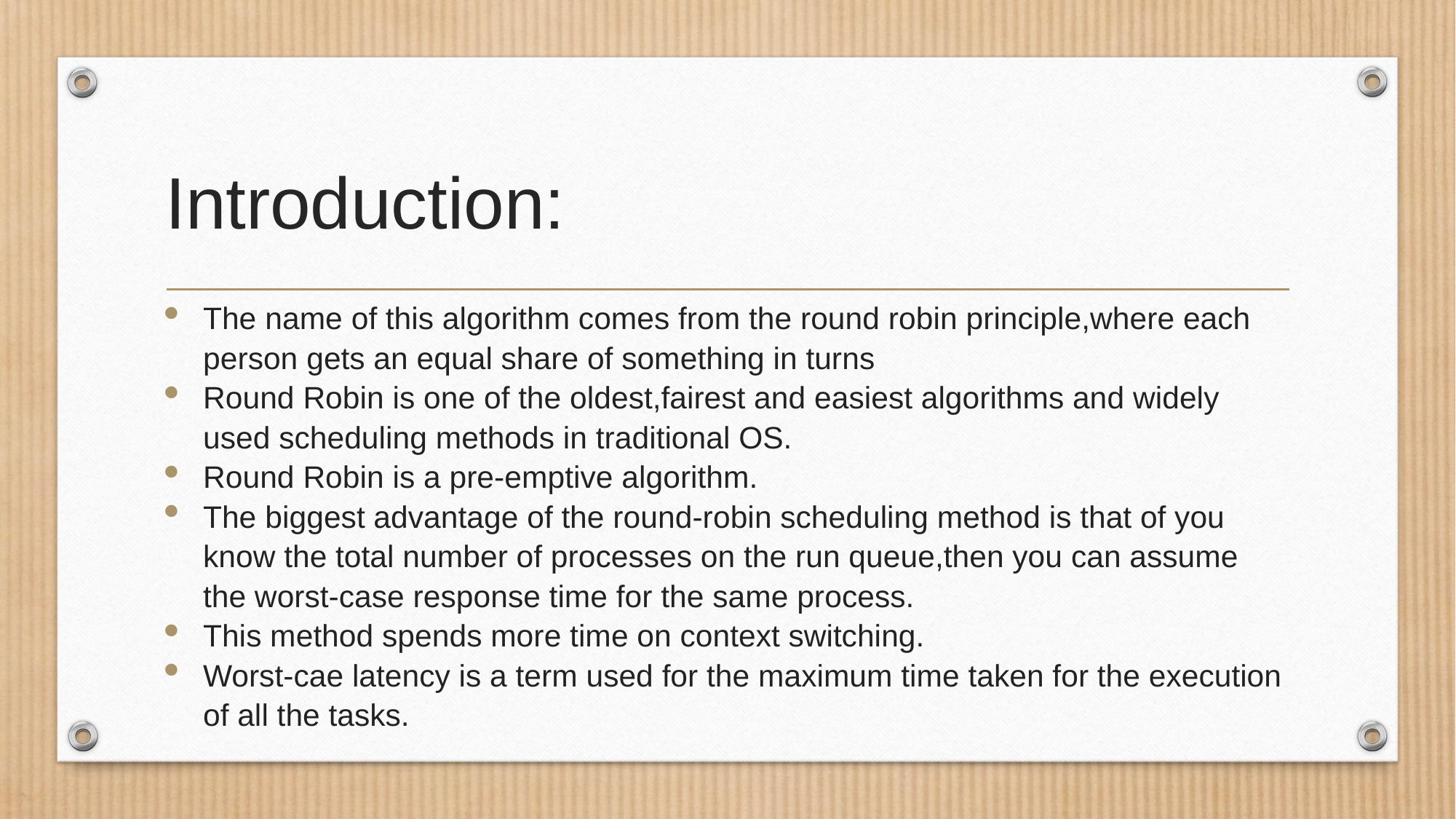

# Introduction:
The name of this algorithm comes from the round robin principle,where each person gets an equal share of something in turns
Round Robin is one of the oldest,fairest and easiest algorithms and widely used scheduling methods in traditional OS.
Round Robin is a pre-emptive algorithm.
The biggest advantage of the round-robin scheduling method is that of you know the total number of processes on the run queue,then you can assume the worst-case response time for the same process.
This method spends more time on context switching.
Worst-cae latency is a term used for the maximum time taken for the execution of all the tasks.